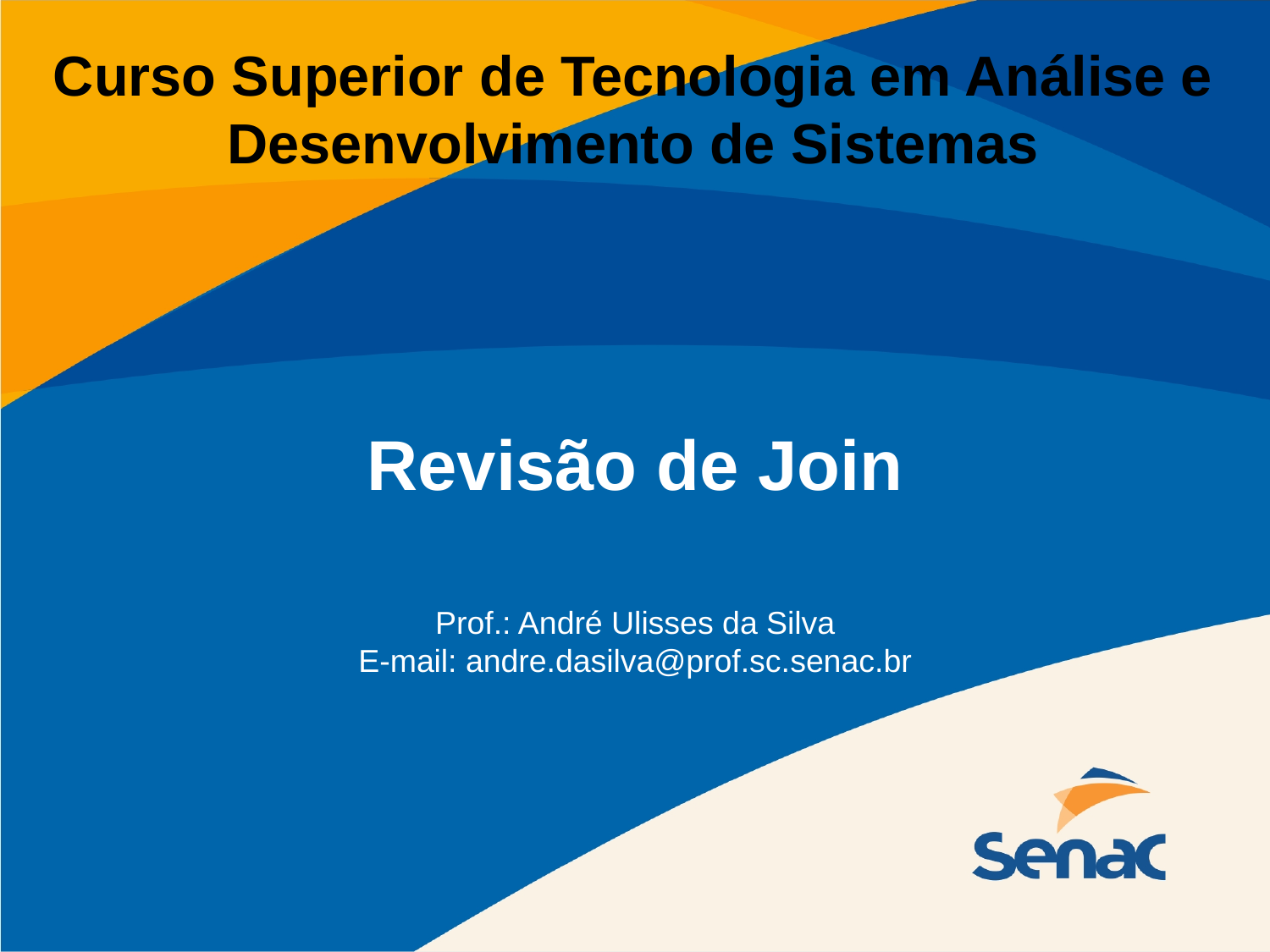

Curso Superior de Tecnologia em Análise e Desenvolvimento de Sistemas
Revisão de Join
Prof.: André Ulisses da Silva
E-mail: andre.dasilva@prof.sc.senac.br